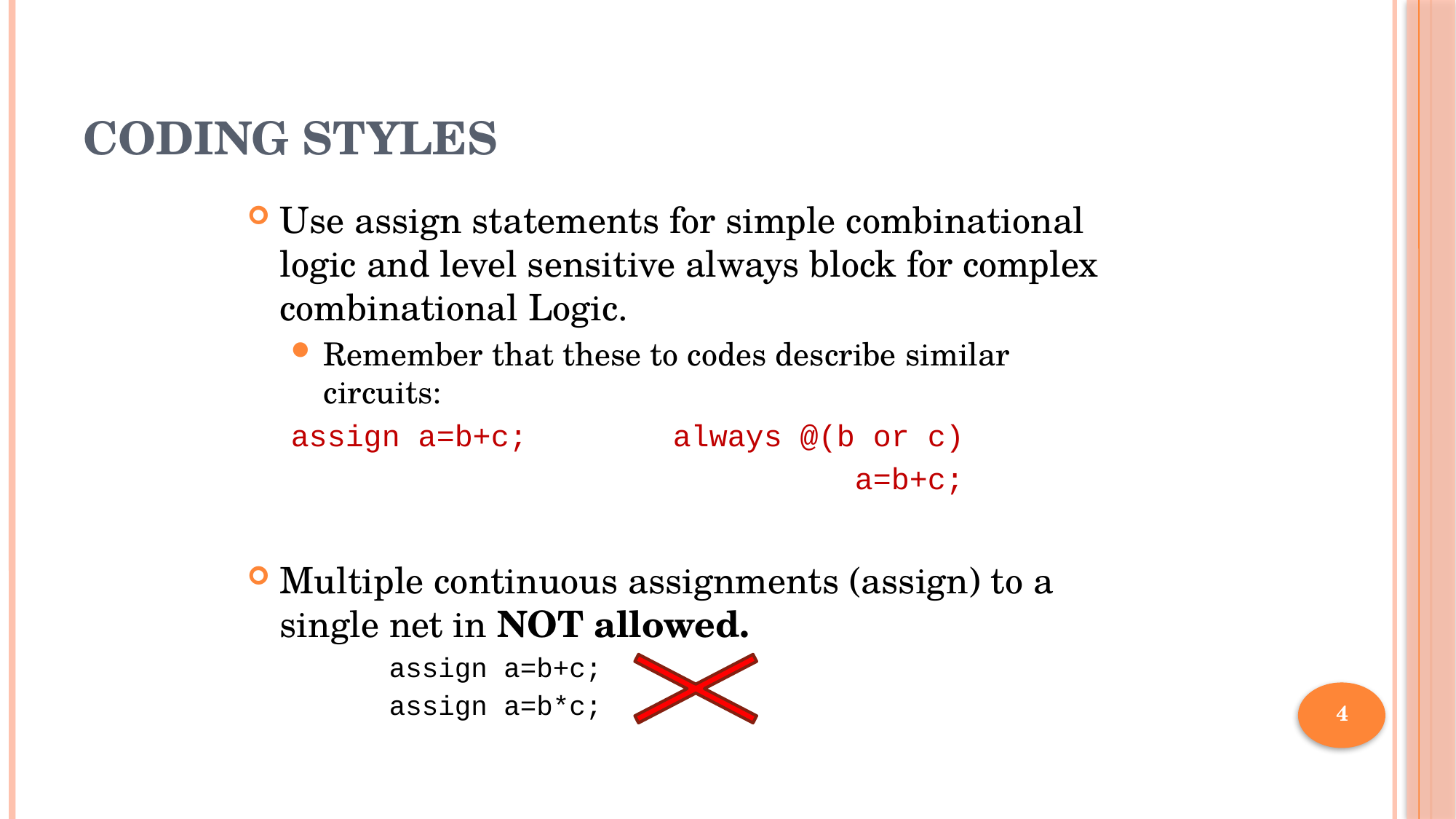

# Coding Styles
Use assign statements for simple combinational logic and level sensitive always block for complex combinational Logic.
Remember that these to codes describe similar circuits:
assign a=b+c;        always @(b or c)
		          a=b+c;

Multiple continuous assignments (assign) to a single net in NOT allowed.
assign a=b+c;
assign a=b*c;

4